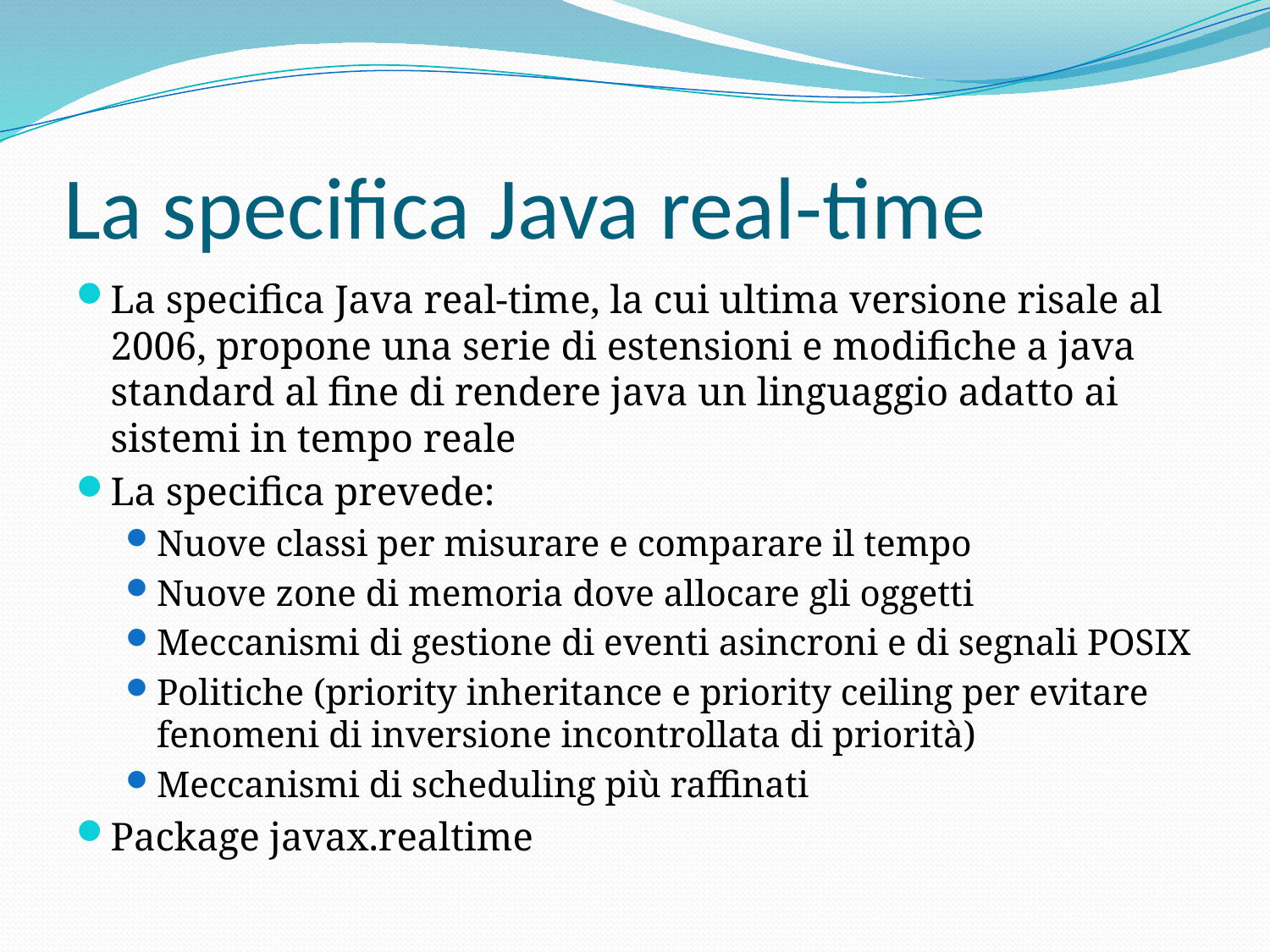

# La specifica Java real-time
La specifica Java real-time, la cui ultima versione risale al 2006, propone una serie di estensioni e modifiche a java standard al fine di rendere java un linguaggio adatto ai sistemi in tempo reale
La specifica prevede:
Nuove classi per misurare e comparare il tempo
Nuove zone di memoria dove allocare gli oggetti
Meccanismi di gestione di eventi asincroni e di segnali POSIX
Politiche (priority inheritance e priority ceiling per evitare fenomeni di inversione incontrollata di priorità)
Meccanismi di scheduling più raffinati
Package javax.realtime